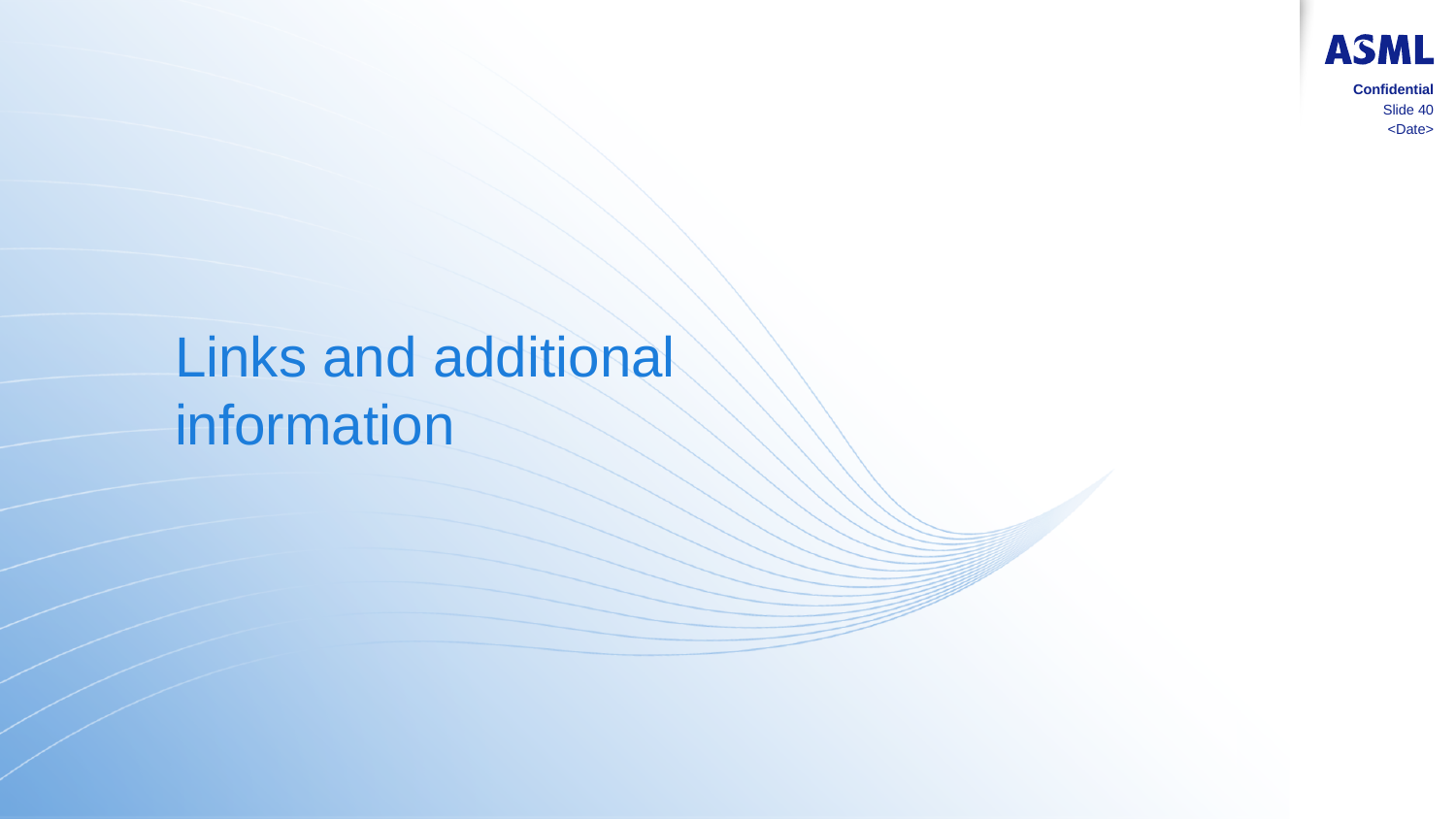

Confidential
Slide 40
<Date>
Links and additional information